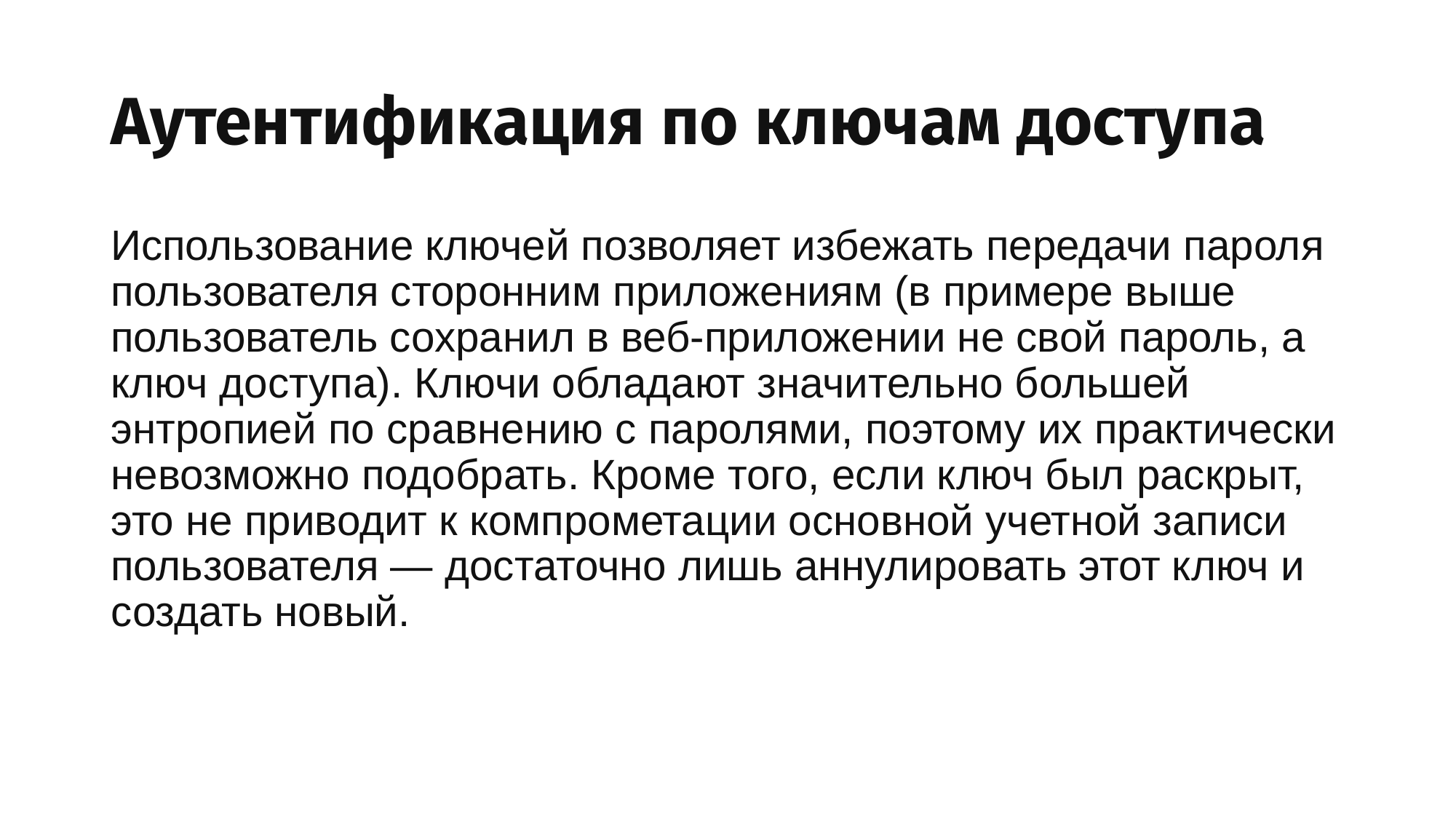

# Аутентификация по ключам доступа
Использование ключей позволяет избежать передачи пароля пользователя сторонним приложениям (в примере выше пользователь сохранил в веб-приложении не свой пароль, а ключ доступа). Ключи обладают значительно большей энтропией по сравнению с паролями, поэтому их практически невозможно подобрать. Кроме того, если ключ был раскрыт, это не приводит к компрометации основной учетной записи пользователя — достаточно лишь аннулировать этот ключ и создать новый.